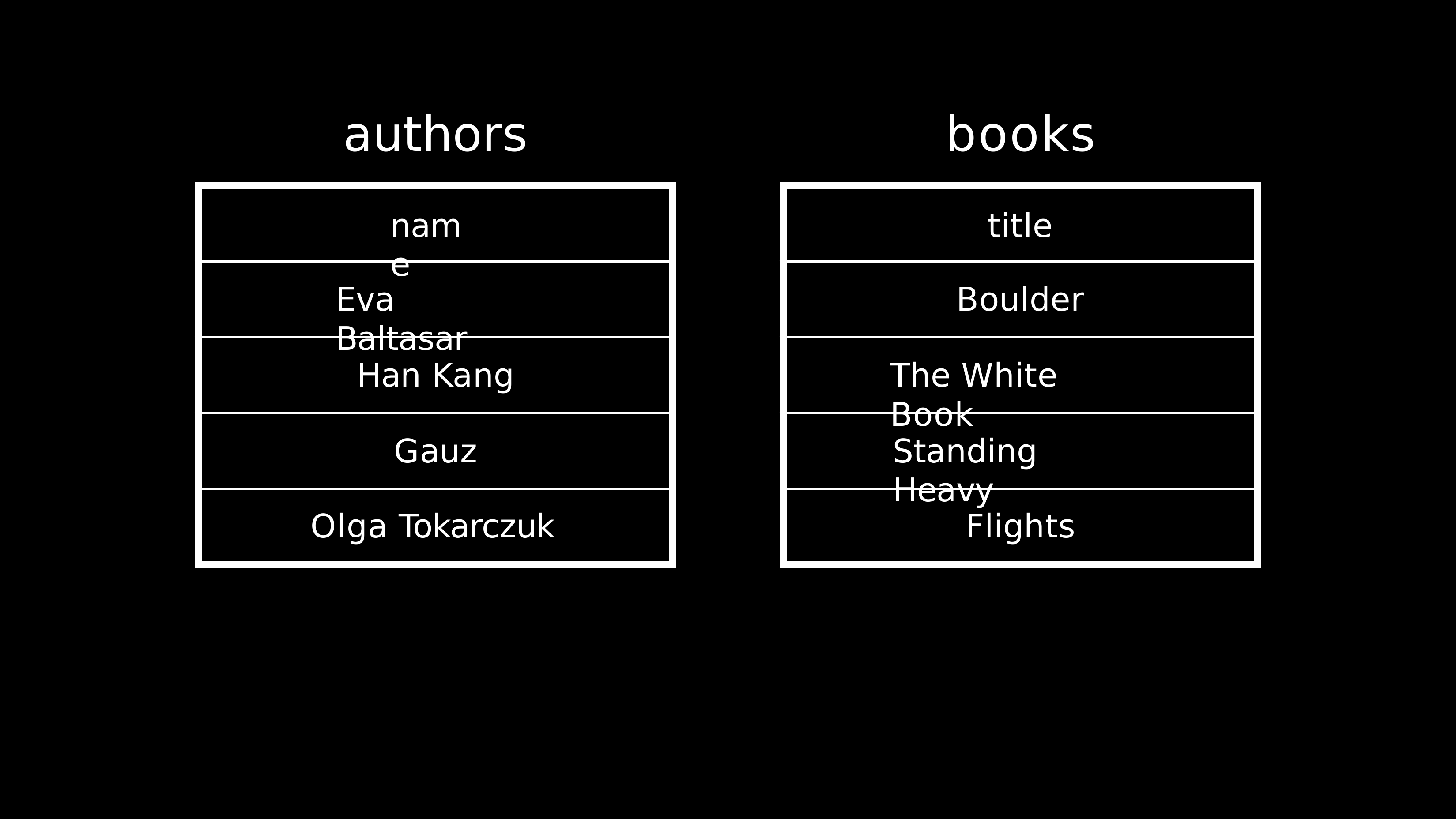

# authors
books

name
title
Eva Baltasar
Boulder
Han Kang
The White Book
Gauz
Standing Heavy
Olga Tokarczuk
Flights